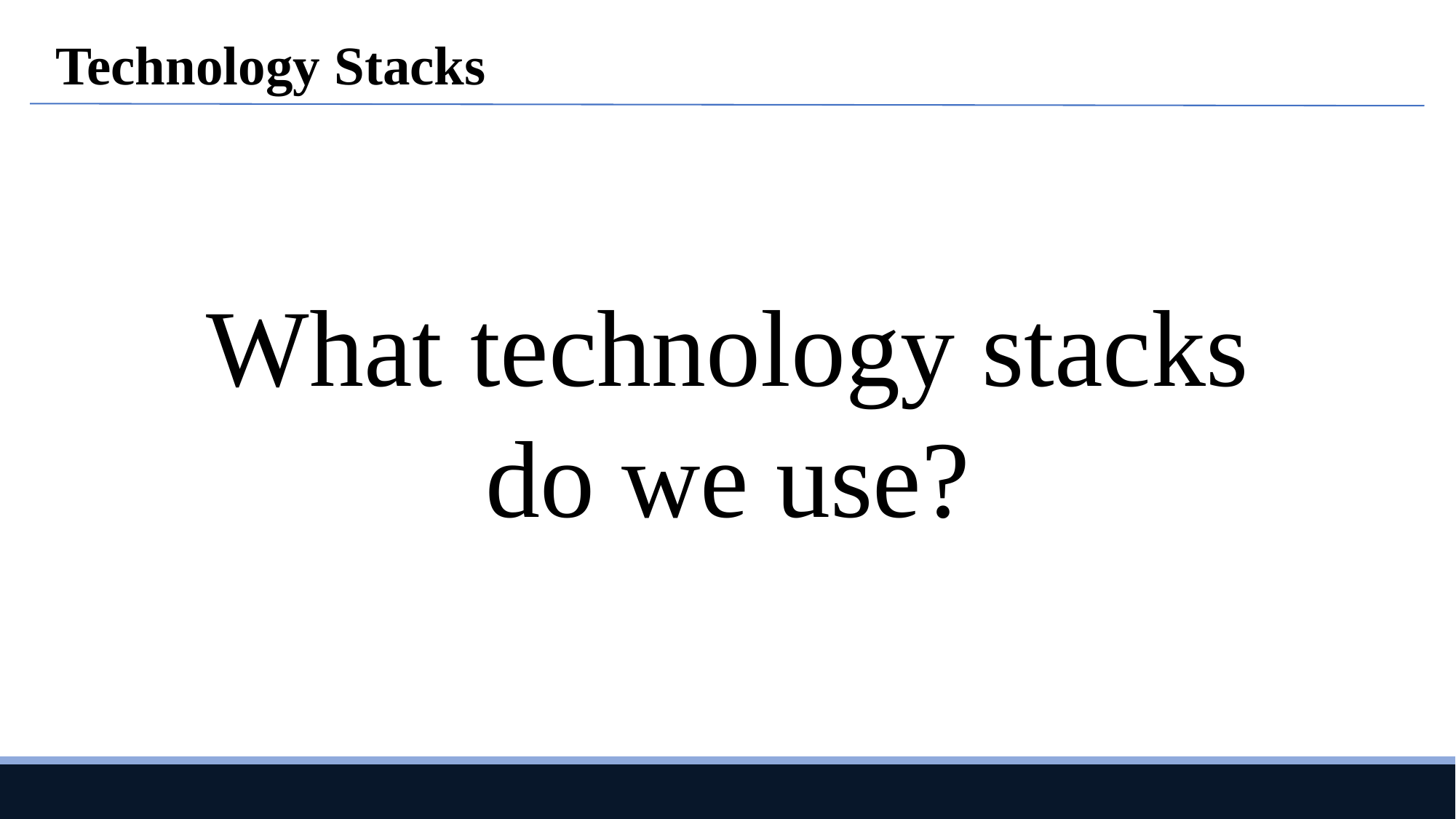

Technology Stacks
What technology stacks do we use?